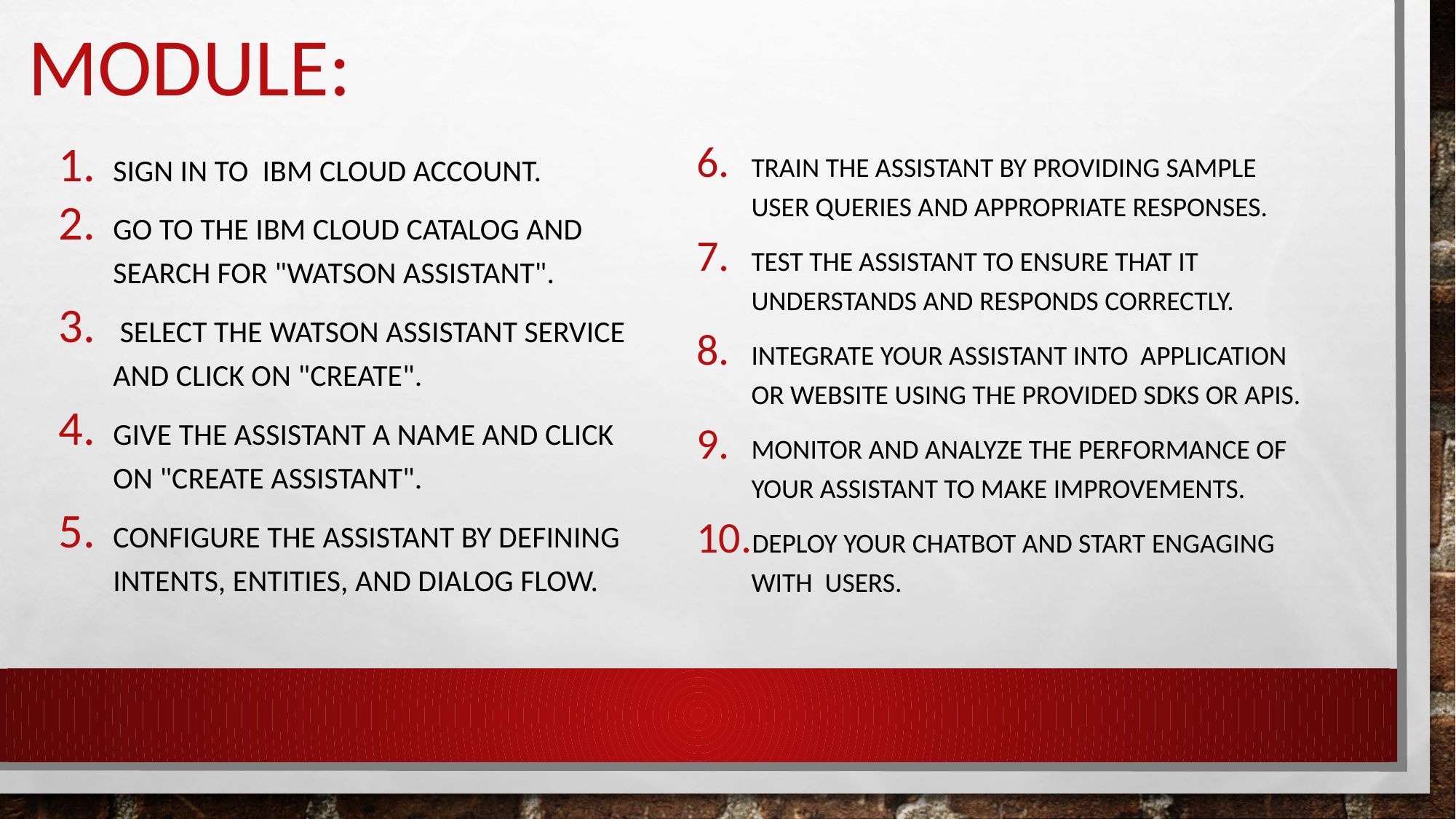

# Module:
Sign in to  IBM Cloud account.
Go to the IBM Cloud Catalog and search for "Watson Assistant".
 Select the Watson Assistant service and click on "Create".
Give the assistant a name and click on "Create assistant".
Configure the assistant by defining intents, entities, and dialog flow.
Train the assistant by providing sample user queries and appropriate responses.
Test the assistant to ensure that it understands and responds correctly.
Integrate your assistant into  application or website using the provided SDKs or APIs.
Monitor and analyze the performance of your assistant to make improvements.
Deploy your chatbot and start engaging with  users.